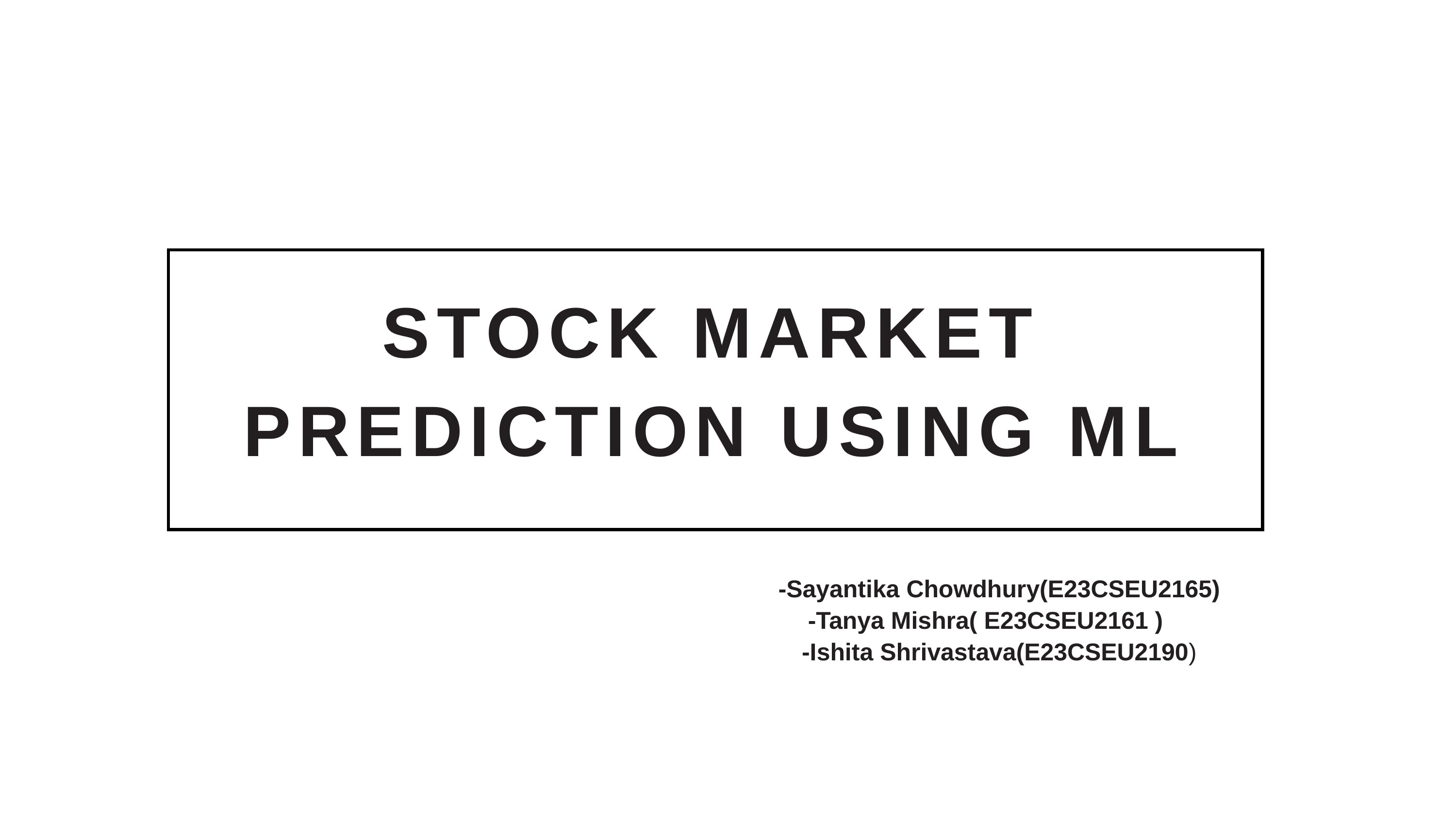

STOCK MARKET PREDICTION USING ML
-Sayantika Chowdhury(E23CSEU2165)
-Tanya Mishra( E23CSEU2161 )
-Ishita Shrivastava(E23CSEU2190)